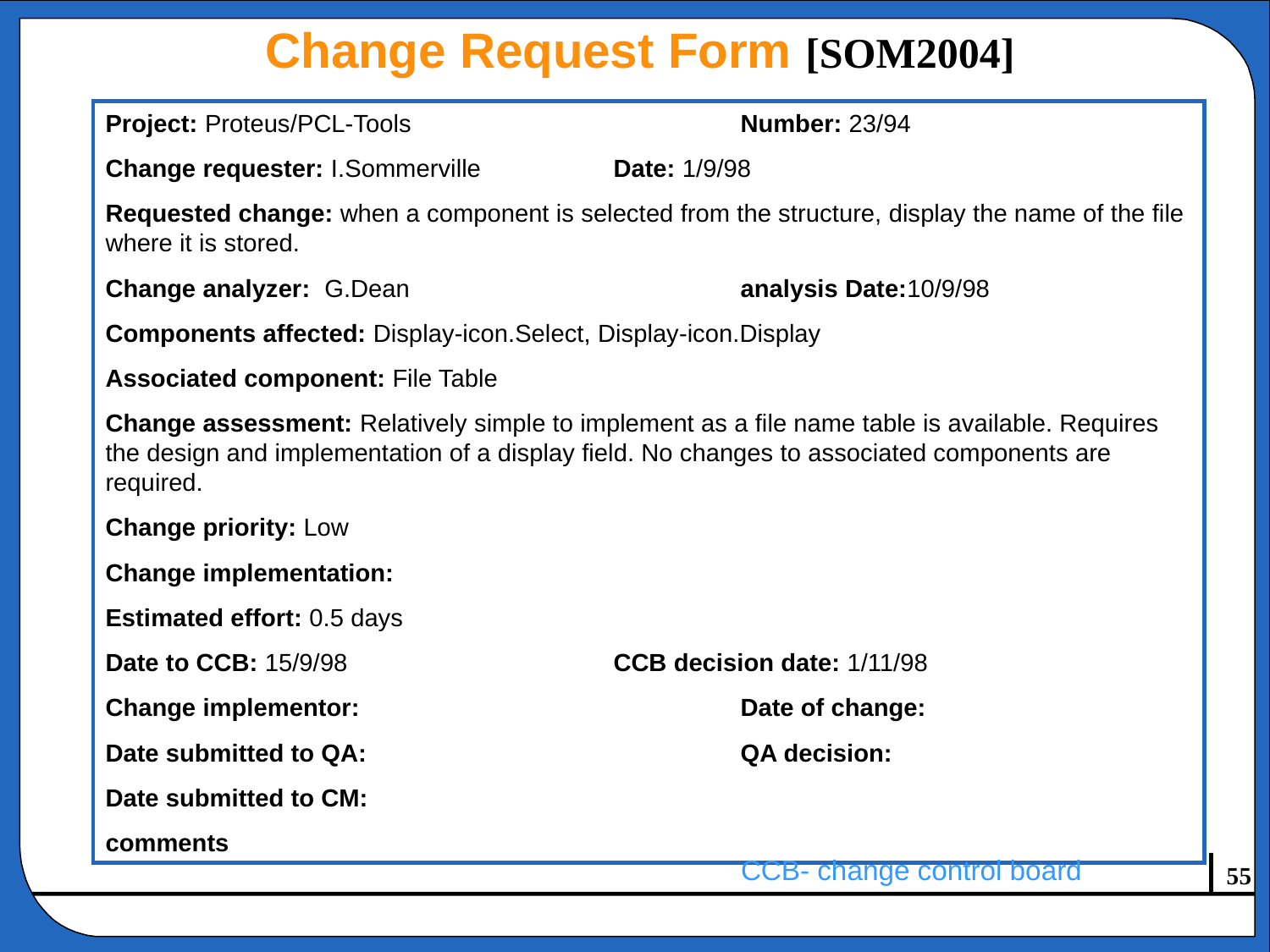

Change Request Form [SOM2004]
Project: Proteus/PCL-Tools			Number: 23/94
Change requester: I.Sommerville		Date: 1/9/98
Requested change: when a component is selected from the structure, display the name of the file where it is stored.
Change analyzer:  G.Dean			analysis Date:10/9/98
Components affected: Display-icon.Select, Display-icon.Display
Associated component: File Table
Change assessment: Relatively simple to implement as a file name table is available. Requires the design and implementation of a display field. No changes to associated components are required.
Change priority: Low
Change implementation:
Estimated effort: 0.5 days
Date to CCB: 15/9/98			CCB decision date: 1/11/98
Change implementor:			Date of change:
Date submitted to QA:			QA decision:
Date submitted to CM:
comments
CCB- change control board